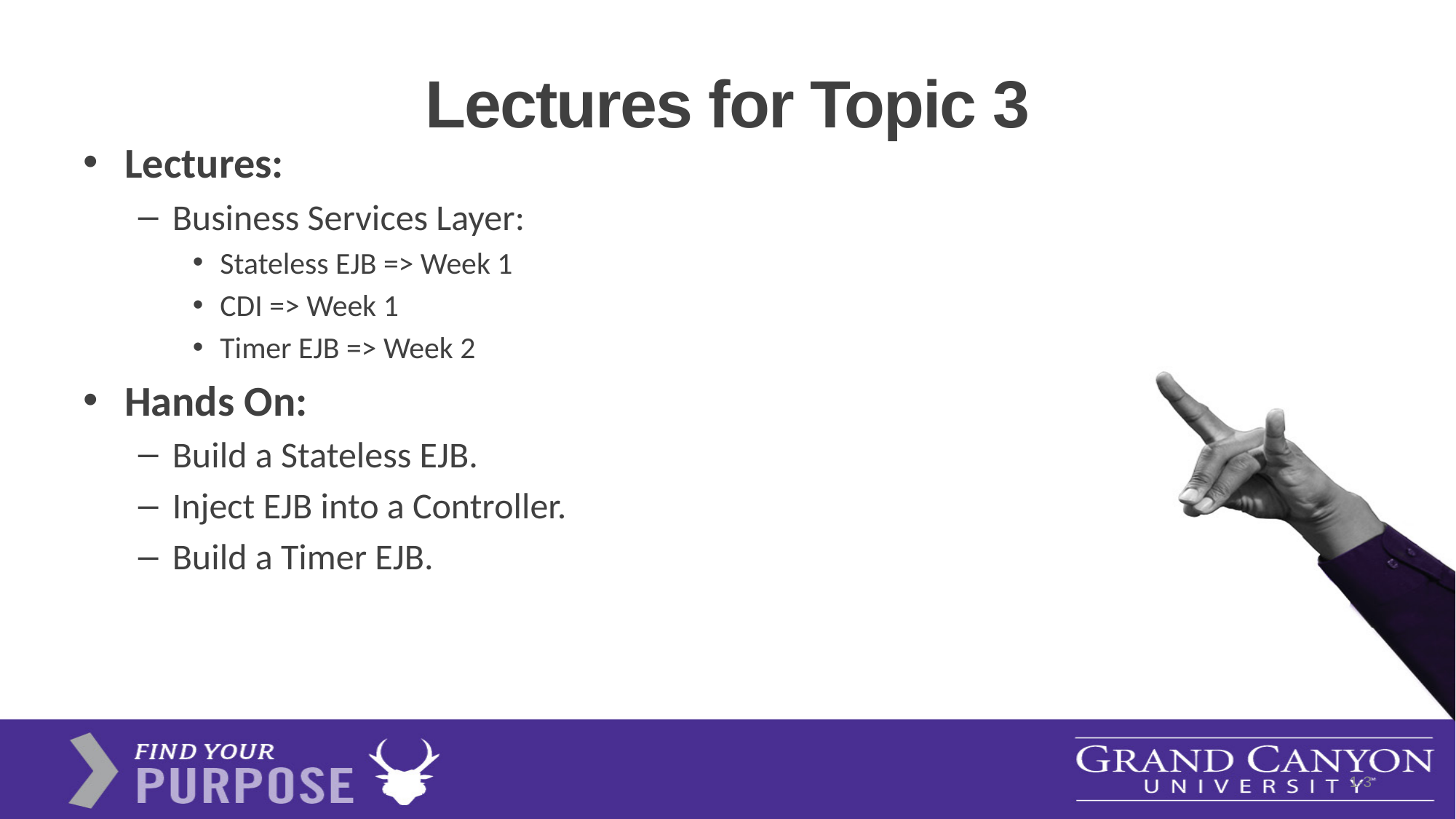

# Lectures for Topic 3
Lectures:
Business Services Layer:
Stateless EJB => Week 1
CDI => Week 1
Timer EJB => Week 2
Hands On:
Build a Stateless EJB.
Inject EJB into a Controller.
Build a Timer EJB.
1-3